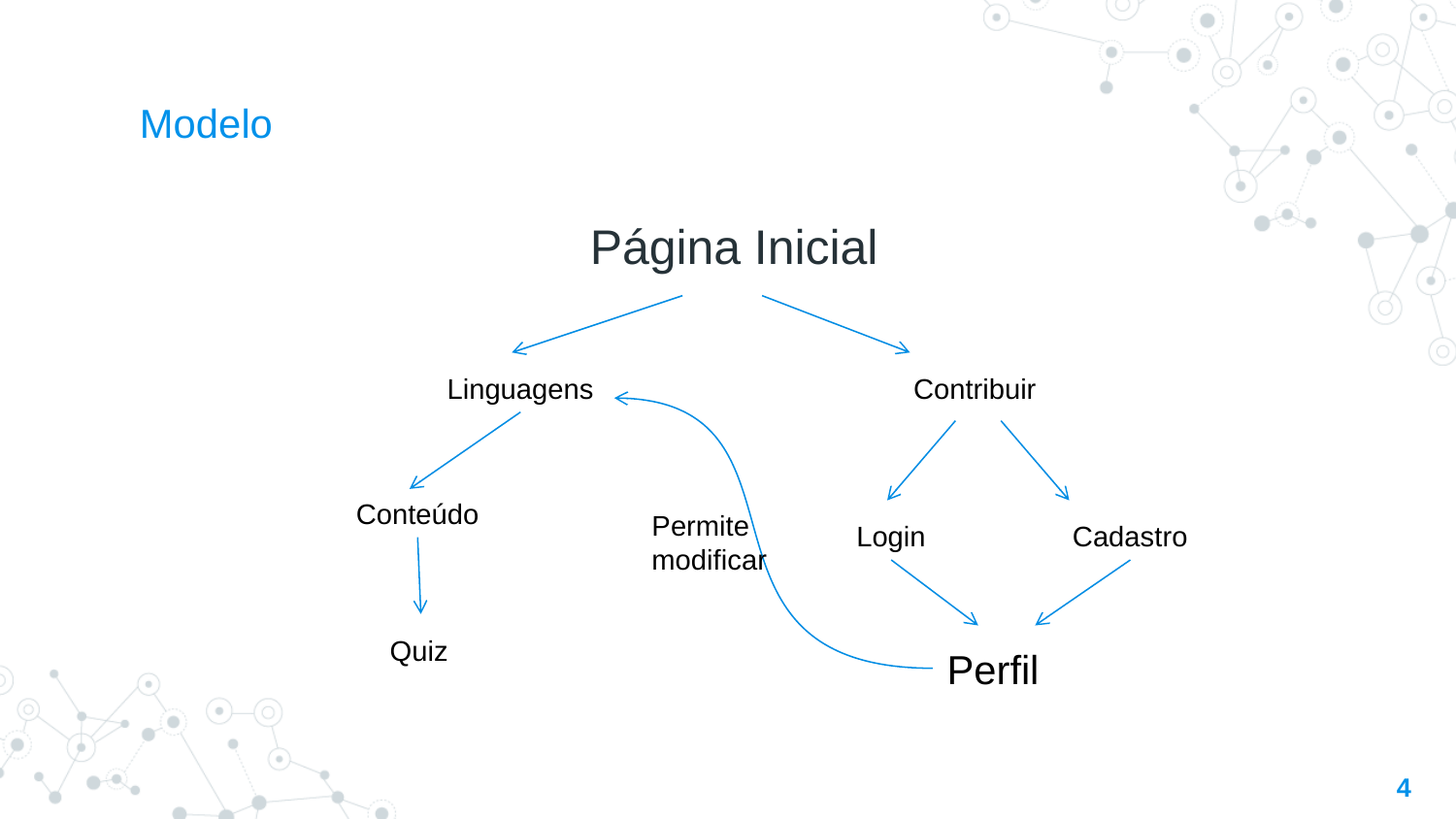

# Modelo
Página Inicial
Linguagens
Contribuir
Conteúdo
Permite
modificar
Login
Cadastro
Quiz
Perfil
4